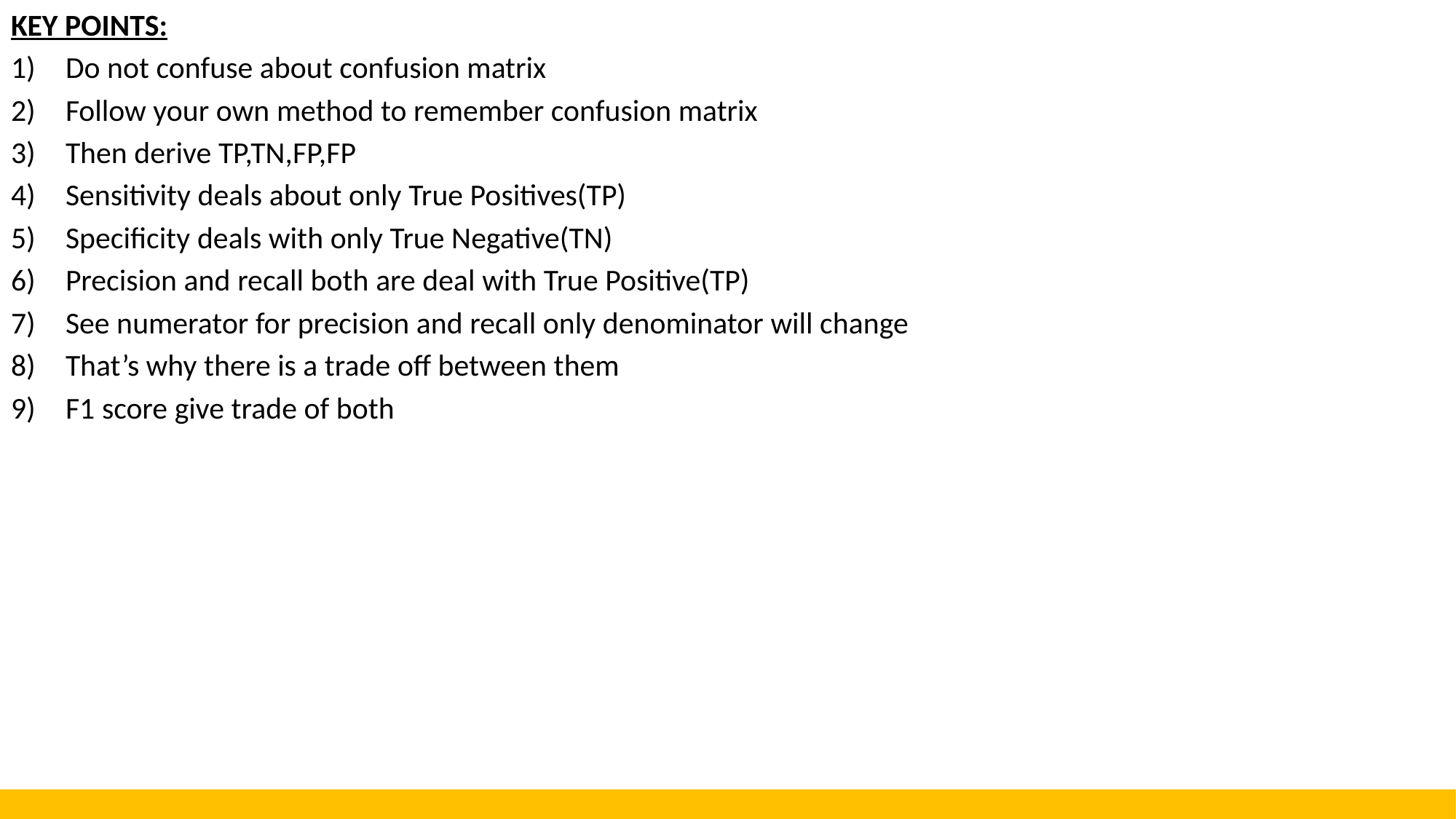

KEY POINTS:
Do not confuse about confusion matrix
Follow your own method to remember confusion matrix
Then derive TP,TN,FP,FP
Sensitivity deals about only True Positives(TP)
Specificity deals with only True Negative(TN)
Precision and recall both are deal with True Positive(TP)
See numerator for precision and recall only denominator will change
That’s why there is a trade off between them
F1 score give trade of both